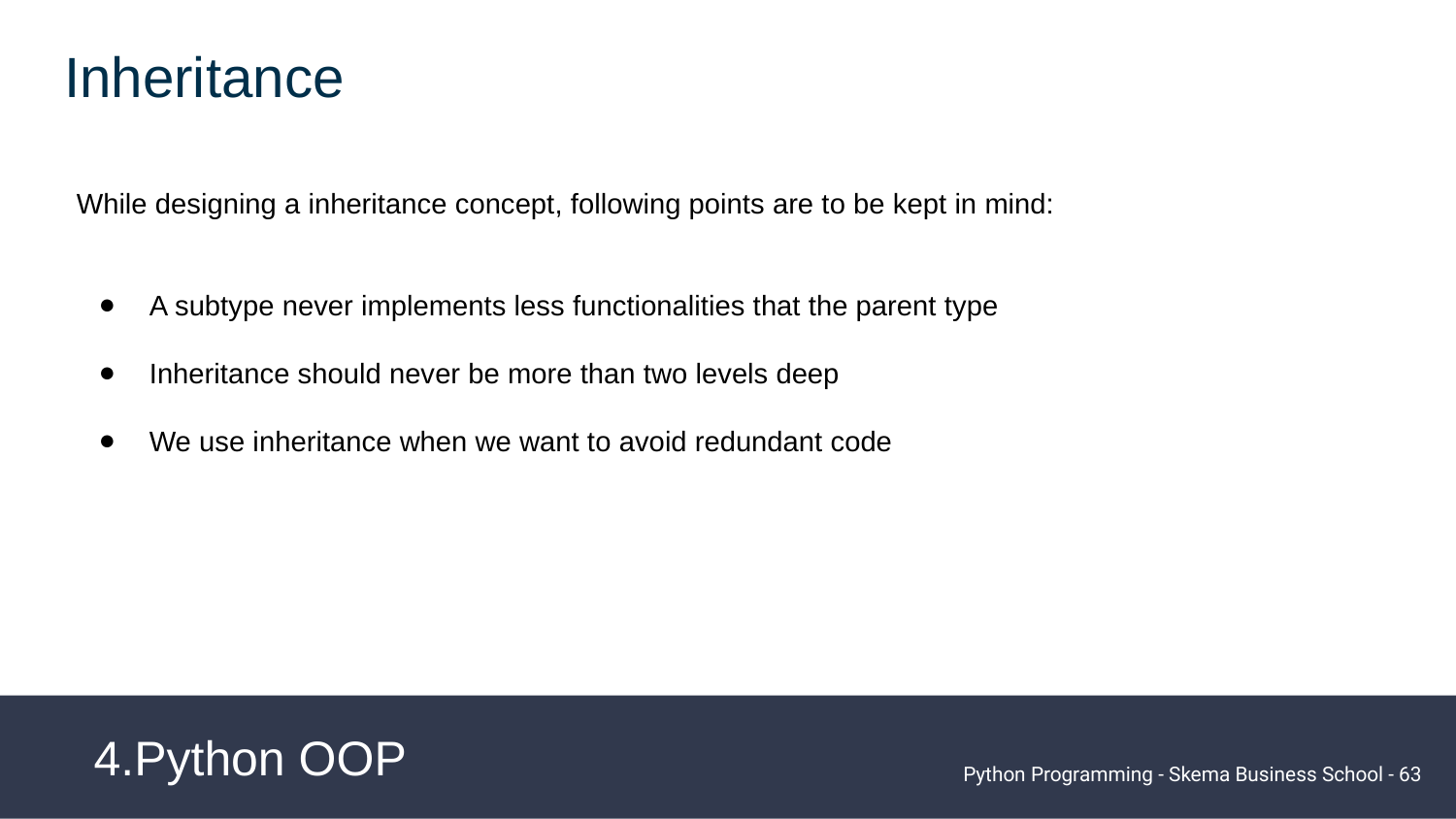

Inheritance

While designing a inheritance concept, following points are to be kept in mind:

A subtype never implements less functionalities that the parent type

Inheritance should never be more than two levels deep

We use inheritance when we want to avoid redundant code
4.Python OOP
Python Programming - Skema Business School - 63